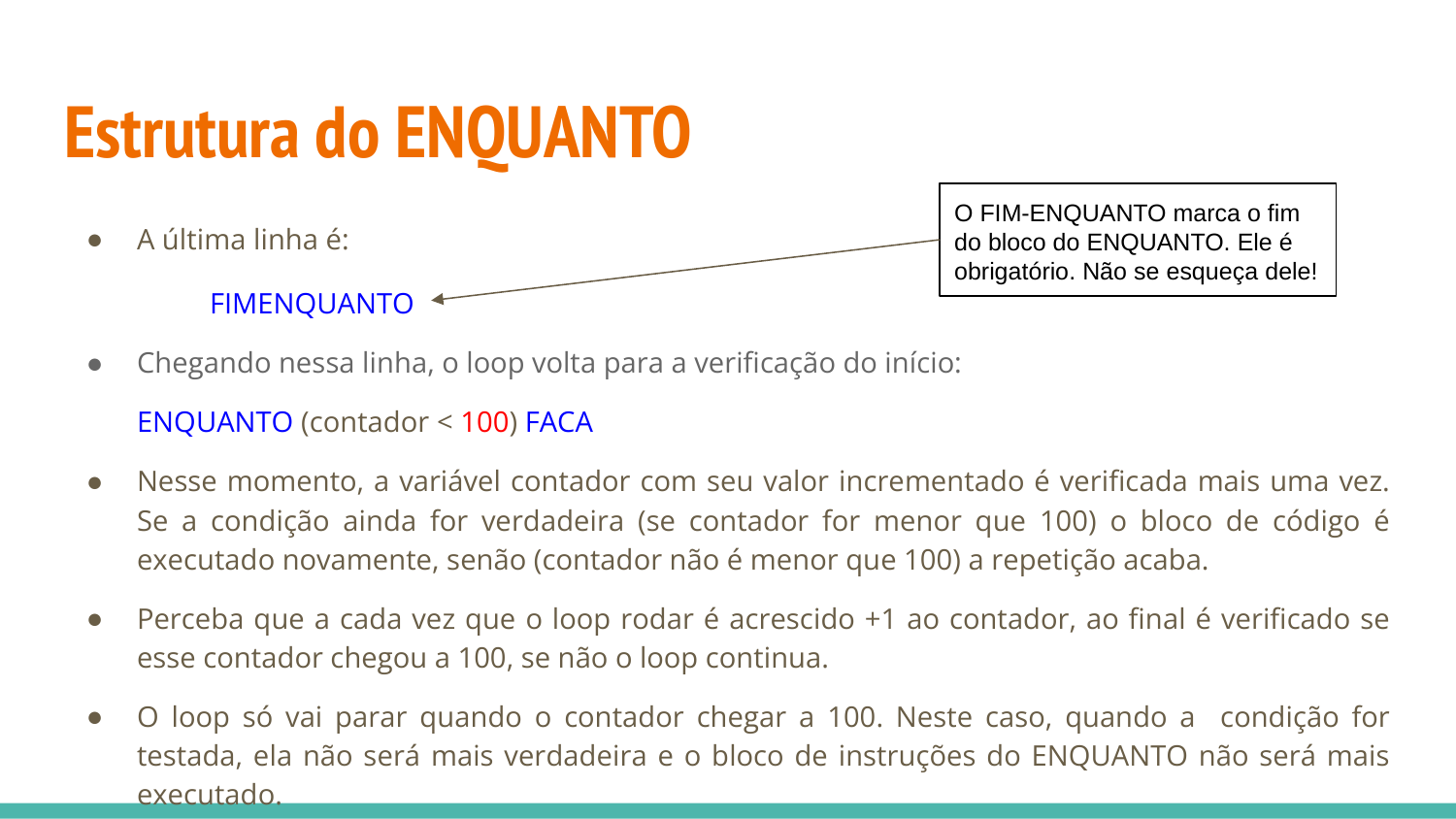

# Estrutura do ENQUANTO
O FIM-ENQUANTO marca o fim do bloco do ENQUANTO. Ele é obrigatório. Não se esqueça dele!
A última linha é:
	FIMENQUANTO
Chegando nessa linha, o loop volta para a verificação do início:
ENQUANTO (contador < 100) FACA
Nesse momento, a variável contador com seu valor incrementado é verificada mais uma vez. Se a condição ainda for verdadeira (se contador for menor que 100) o bloco de código é executado novamente, senão (contador não é menor que 100) a repetição acaba.
Perceba que a cada vez que o loop rodar é acrescido +1 ao contador, ao final é verificado se esse contador chegou a 100, se não o loop continua.
O loop só vai parar quando o contador chegar a 100. Neste caso, quando a  condição for testada, ela não será mais verdadeira e o bloco de instruções do ENQUANTO não será mais executado.